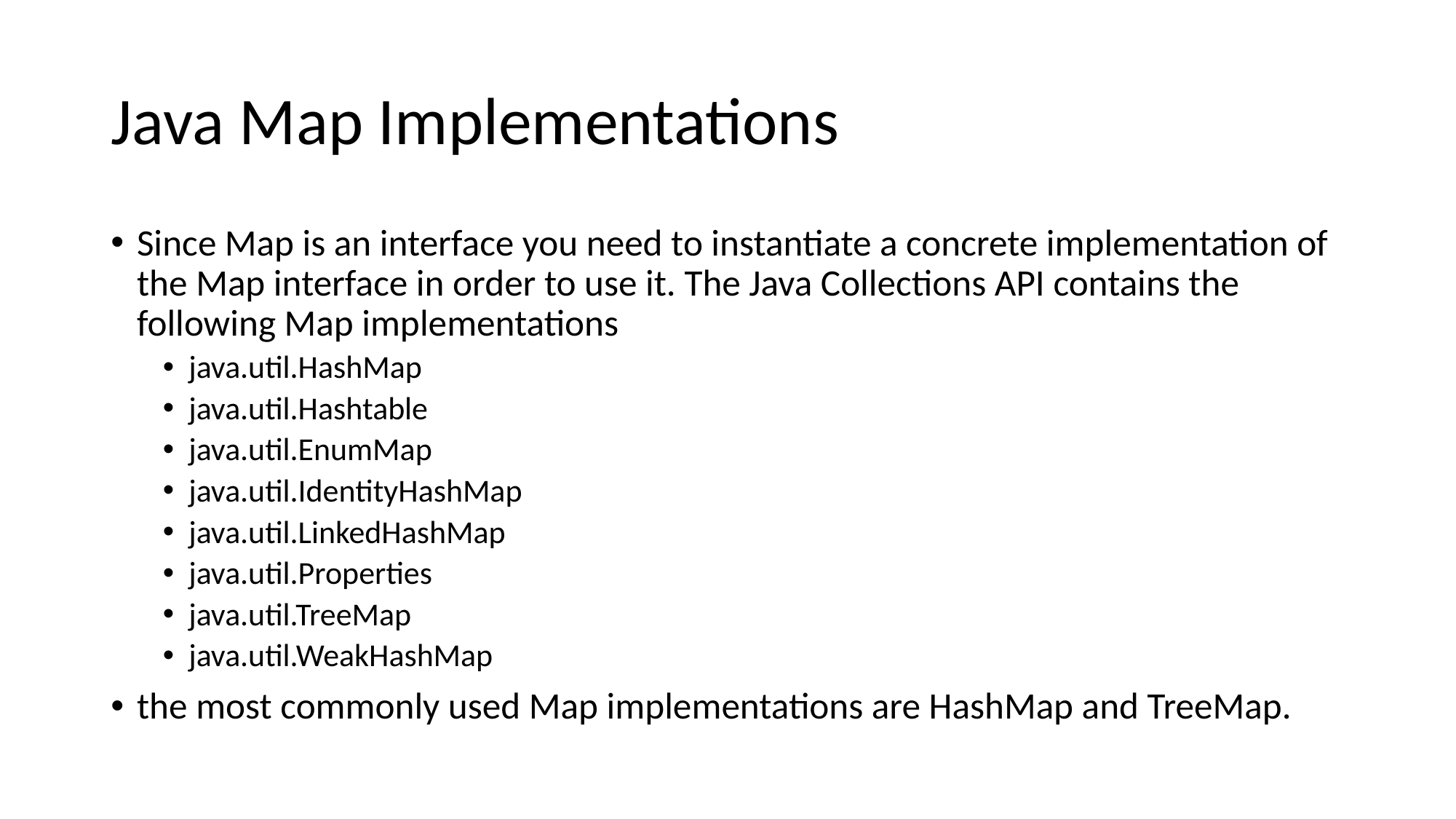

# Java Map Implementations
Since Map is an interface you need to instantiate a concrete implementation of the Map interface in order to use it. The Java Collections API contains the following Map implementations
java.util.HashMap
java.util.Hashtable
java.util.EnumMap
java.util.IdentityHashMap
java.util.LinkedHashMap
java.util.Properties
java.util.TreeMap
java.util.WeakHashMap
the most commonly used Map implementations are HashMap and TreeMap.